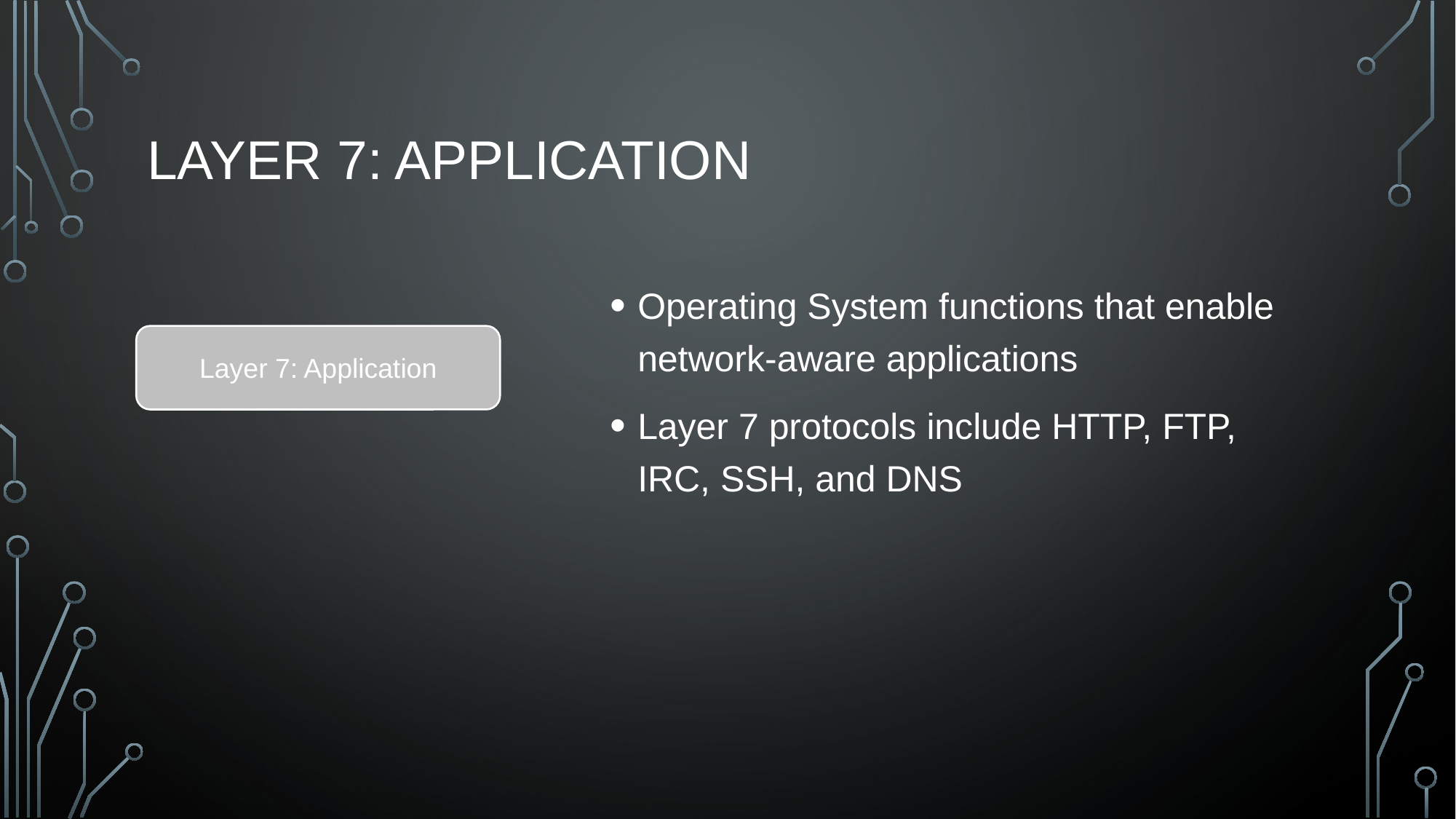

# Layer 7: Application
Operating System functions that enable network-aware applications
Layer 7 protocols include HTTP, FTP, IRC, SSH, and DNS
Layer 7: Application